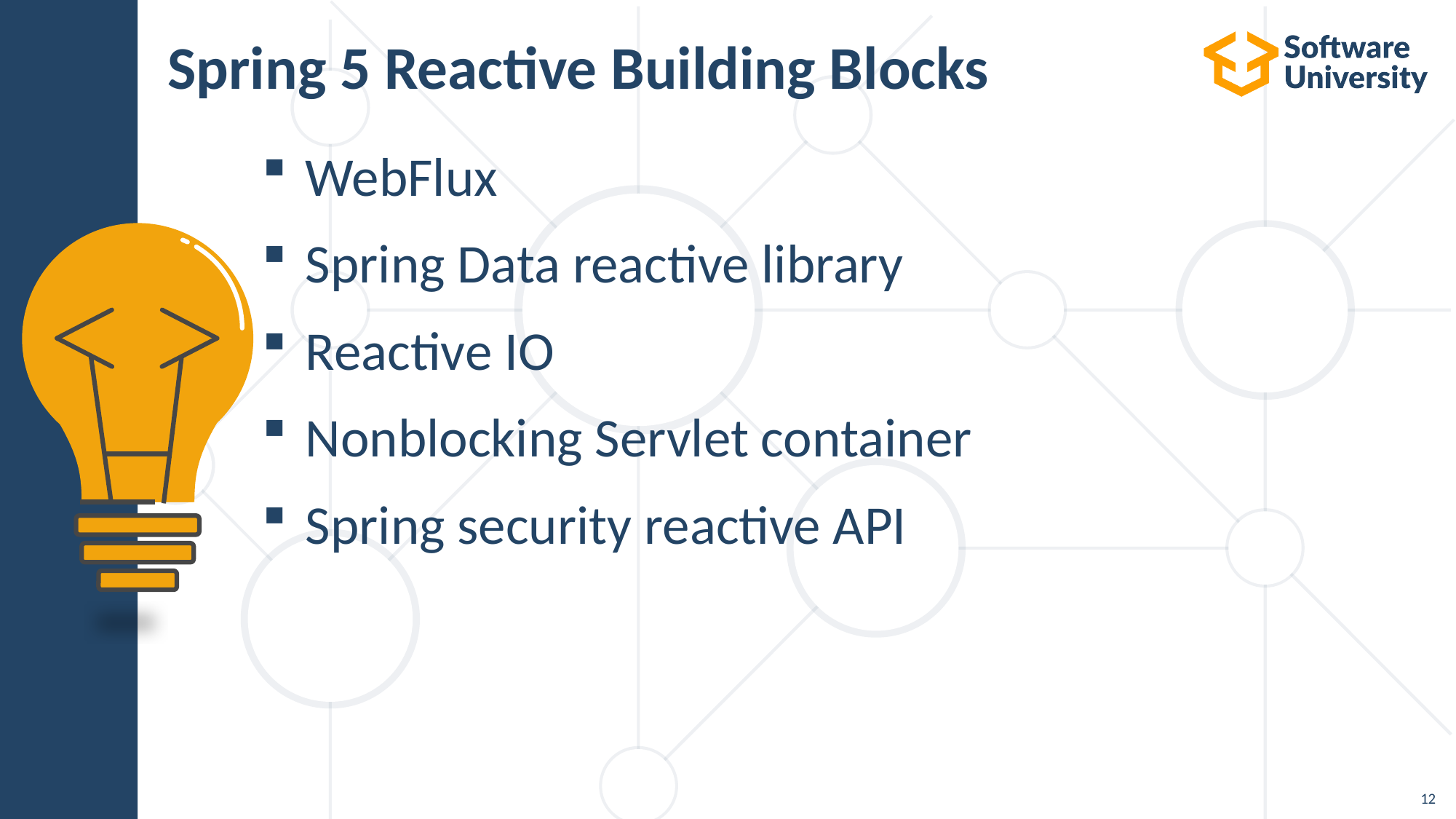

# Spring 5 Reactive Building Blocks
WebFlux
Spring Data reactive library
Reactive IO
Nonblocking Servlet container
Spring security reactive API
12